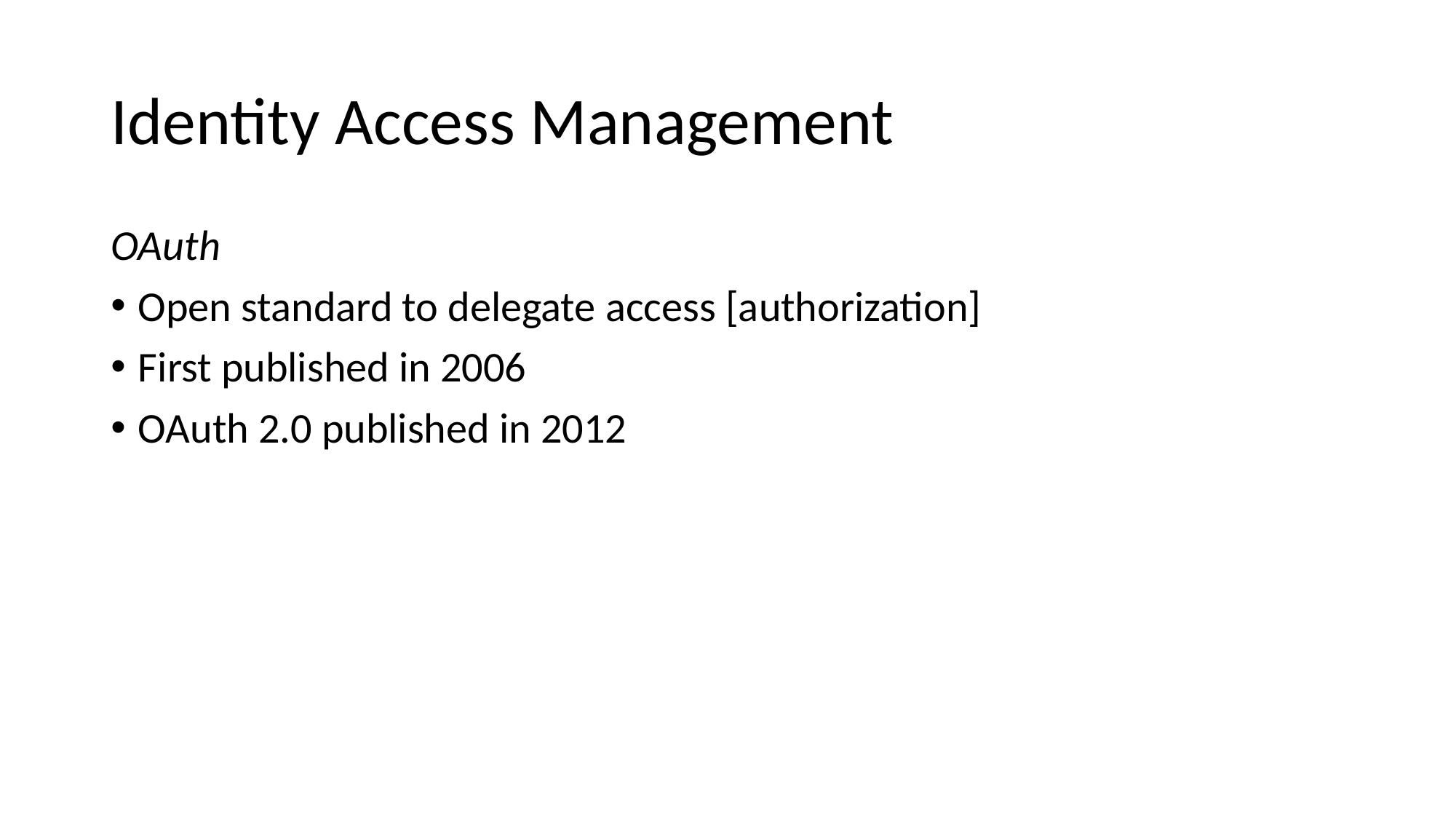

# Identity Access Management
OAuth
Open standard to delegate access [authorization]
First published in 2006
OAuth 2.0 published in 2012